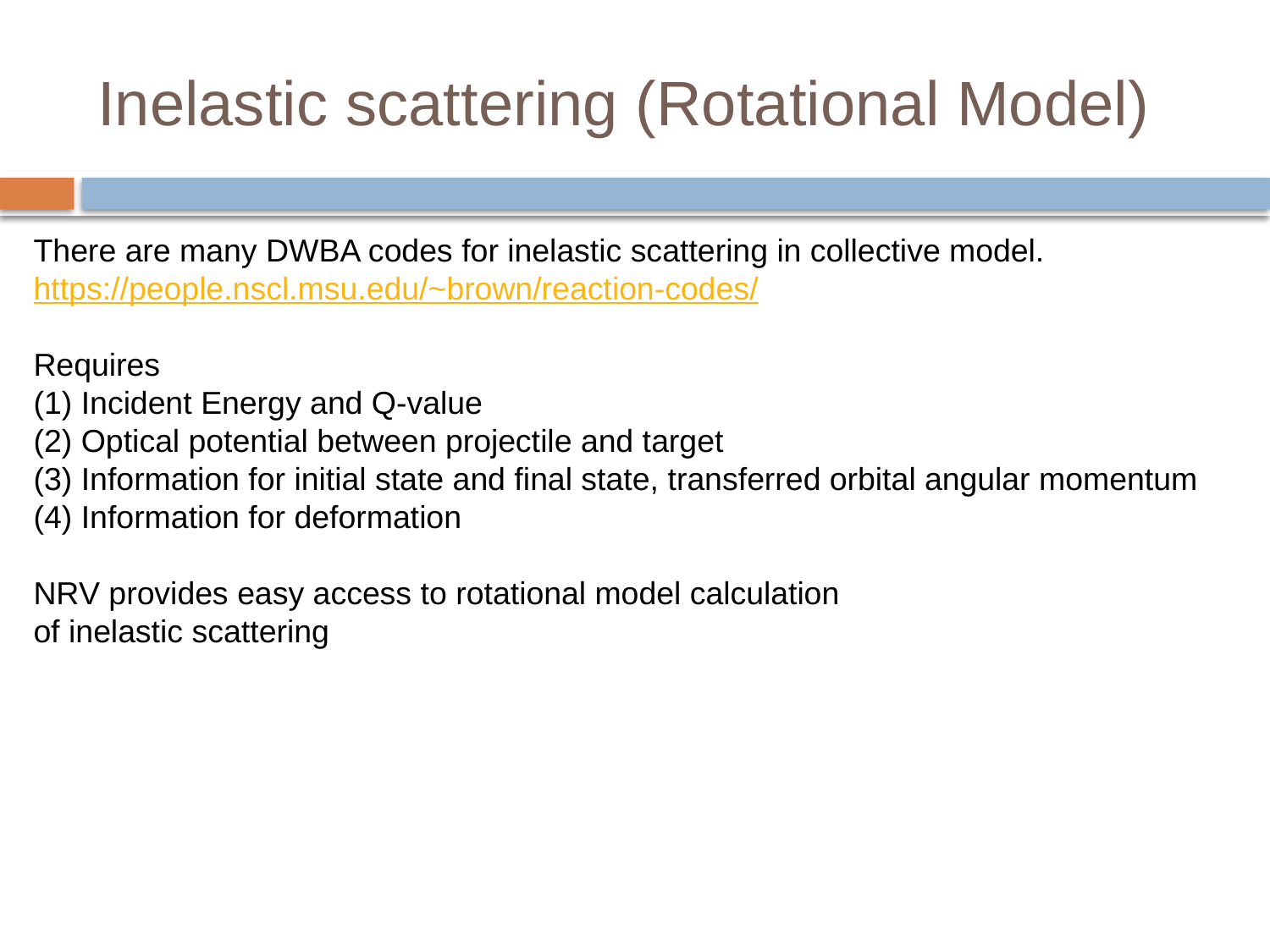

# Inelastic scattering (Rotational Model)
There are many DWBA codes for inelastic scattering in collective model.
https://people.nscl.msu.edu/~brown/reaction-codes/

Requires
Incident Energy and Q-value
Optical potential between projectile and target
(3) Information for initial state and final state, transferred orbital angular momentum
(4) Information for deformation

NRV provides easy access to rotational model calculation
of inelastic scattering